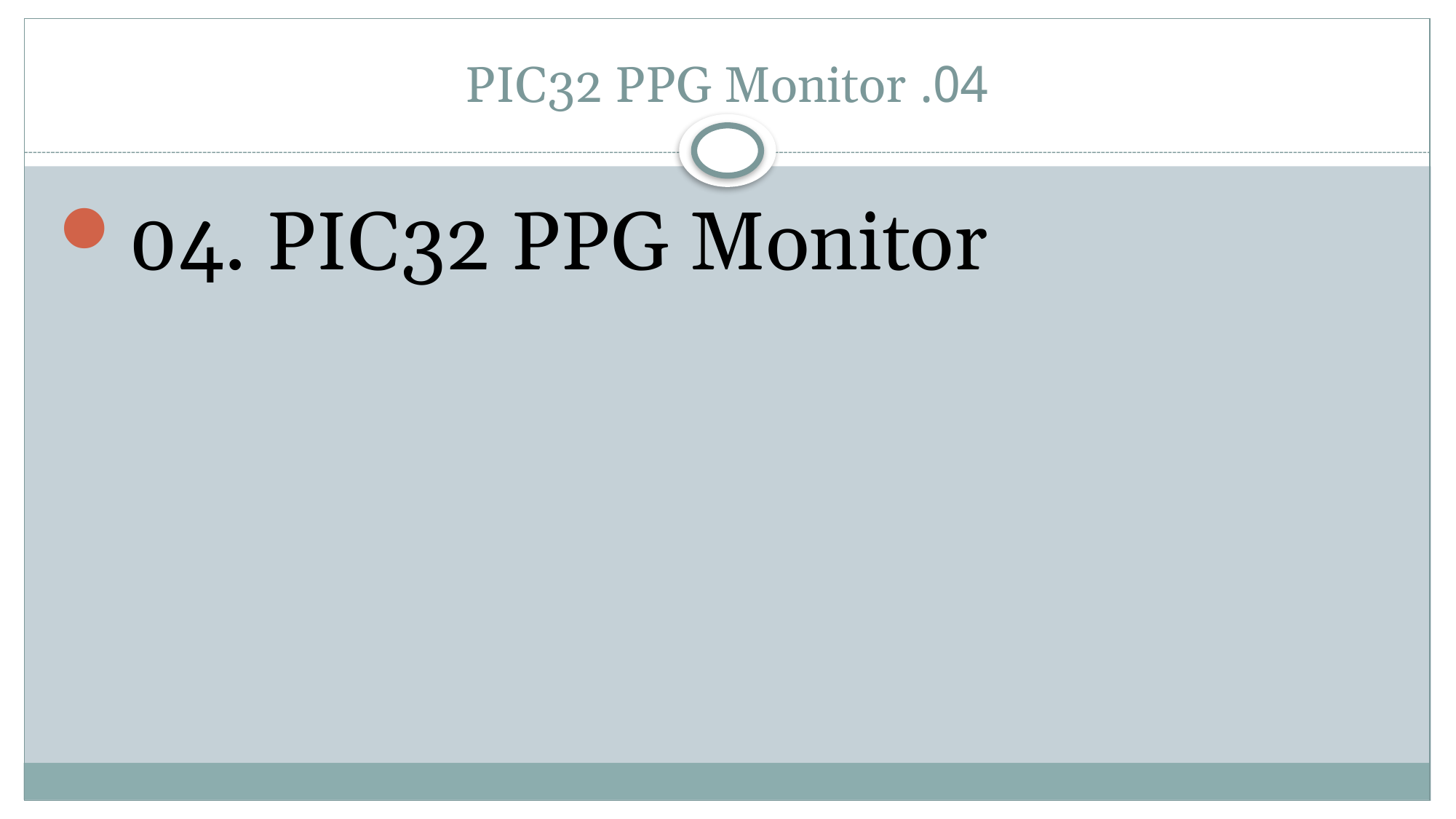

# 04. PIC32 PPG Monitor
04. PIC32 PPG Monitor